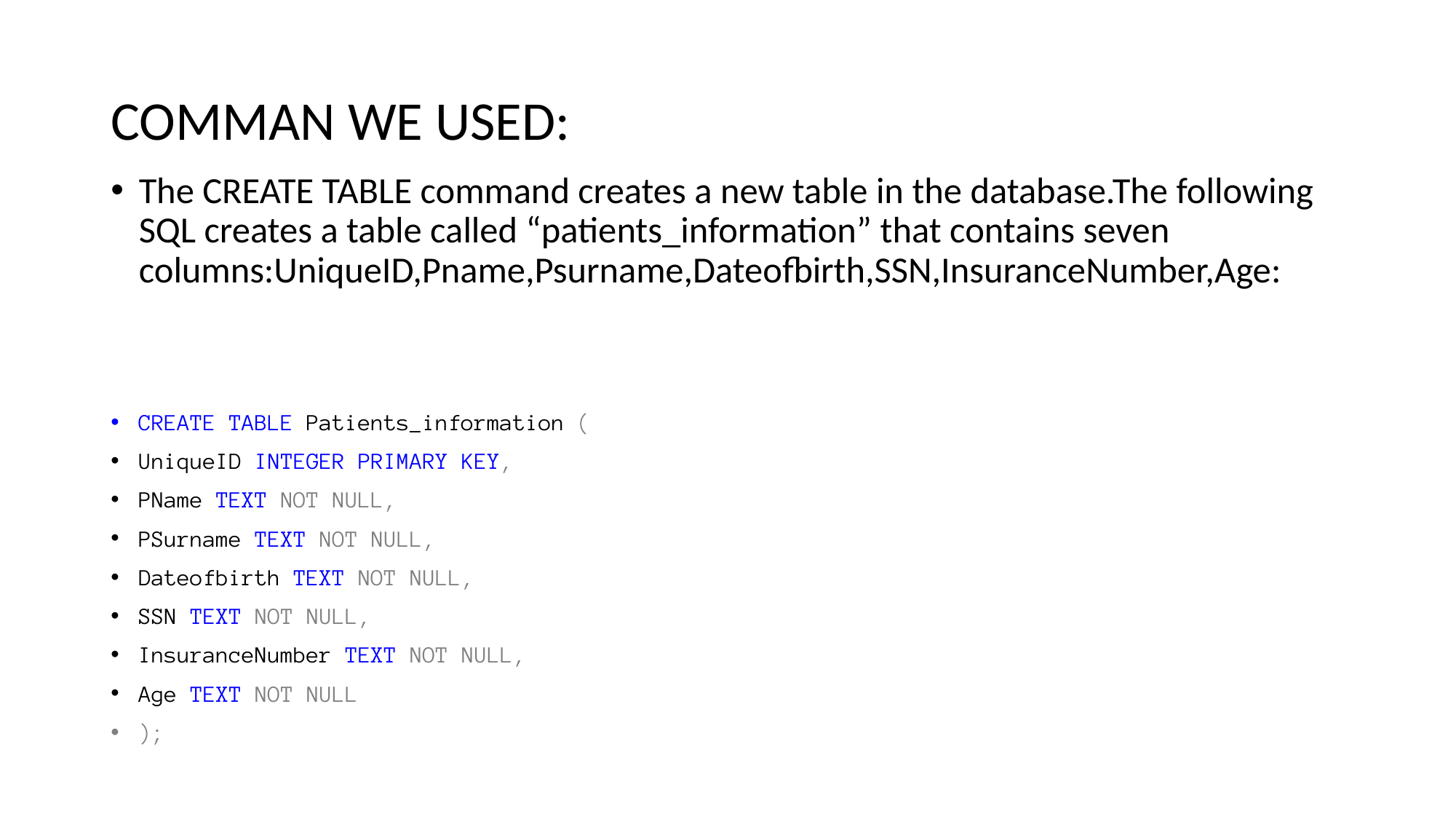

# COMMAN WE USED:
The CREATE TABLE command creates a new table in the database.The following SQL creates a table called “patients_information” that contains seven columns:UniqueID,Pname,Psurname,Dateofbirth,SSN,InsuranceNumber,Age:

CREATE TABLE Patients_information (
UniqueID INTEGER PRIMARY KEY,
PName TEXT NOT NULL,
PSurname TEXT NOT NULL,
Dateofbirth TEXT NOT NULL,
SSN TEXT NOT NULL,
InsuranceNumber TEXT NOT NULL,
Age TEXT NOT NULL
);